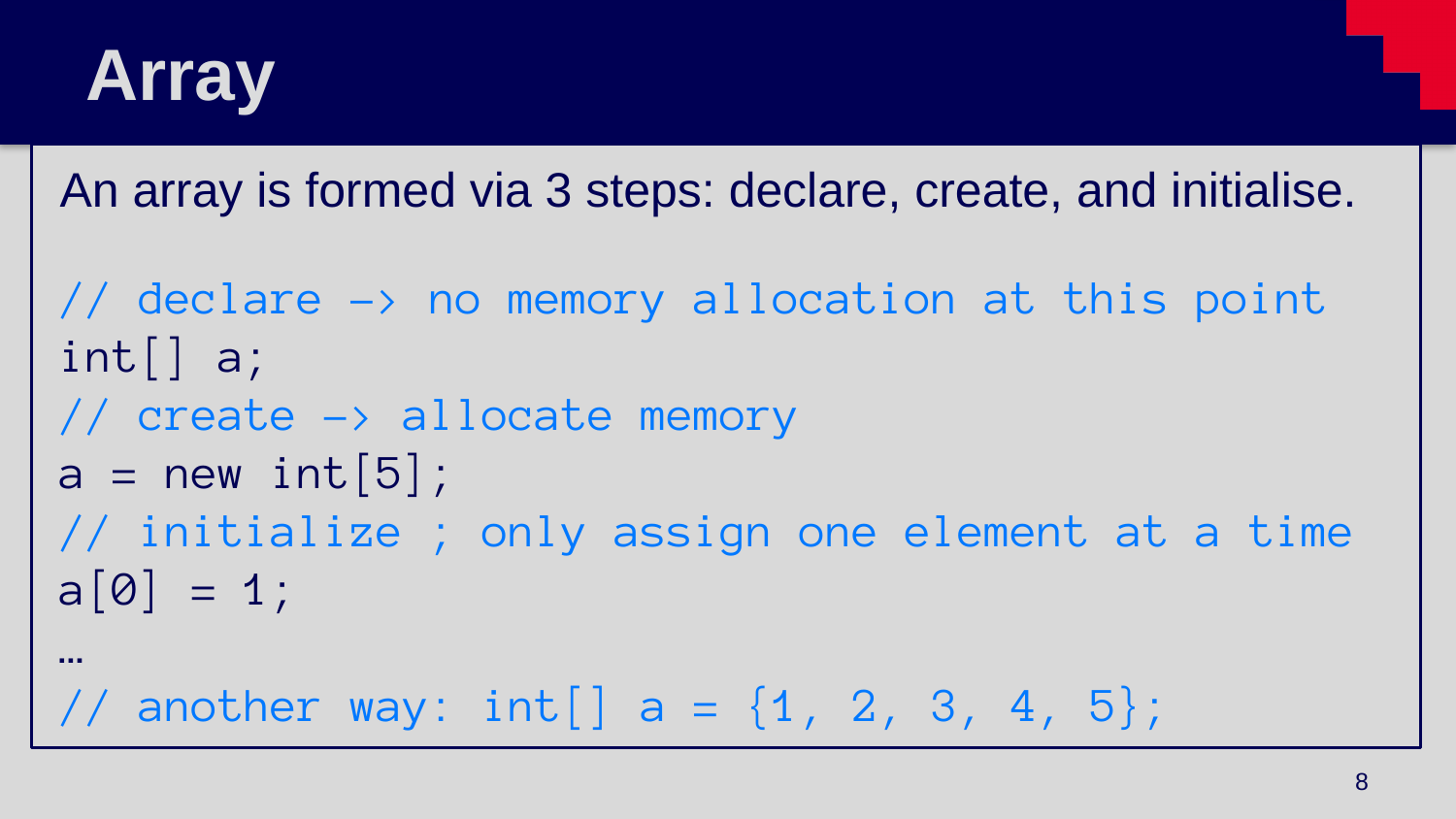

# Array
An array is formed via 3 steps: declare, create, and initialise.

// declare -> no memory allocation at this point
int[] a;
// create -> allocate memory
a = new int[5];
// initialize ; only assign one element at a time
a[0] = 1;
…
// another way: int[] a = {1, 2, 3, 4, 5};
8